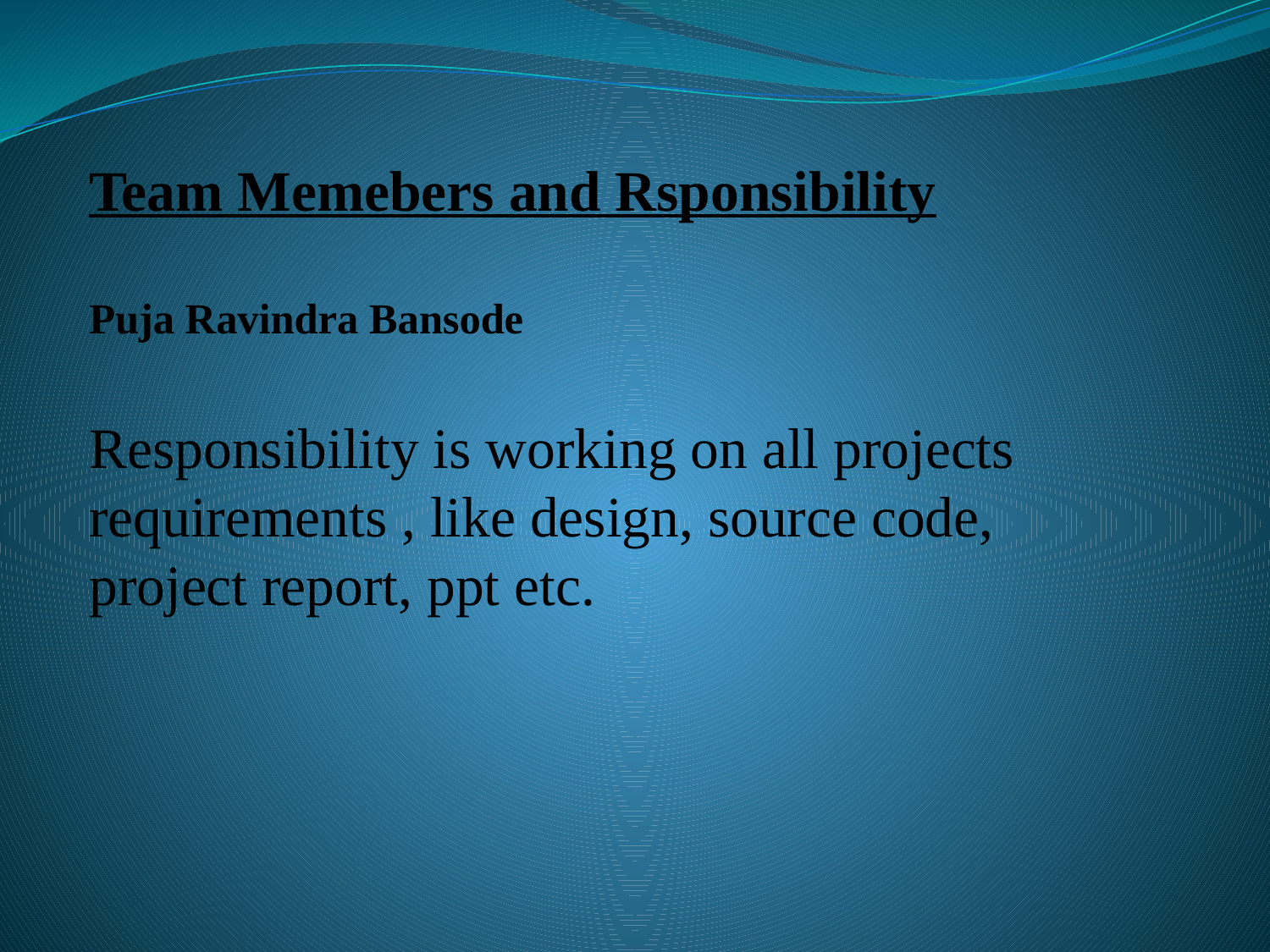

# Team Memebers and Rsponsibility Puja Ravindra Bansode Responsibility is working on all projects requirements , like design, source code, project report, ppt etc.